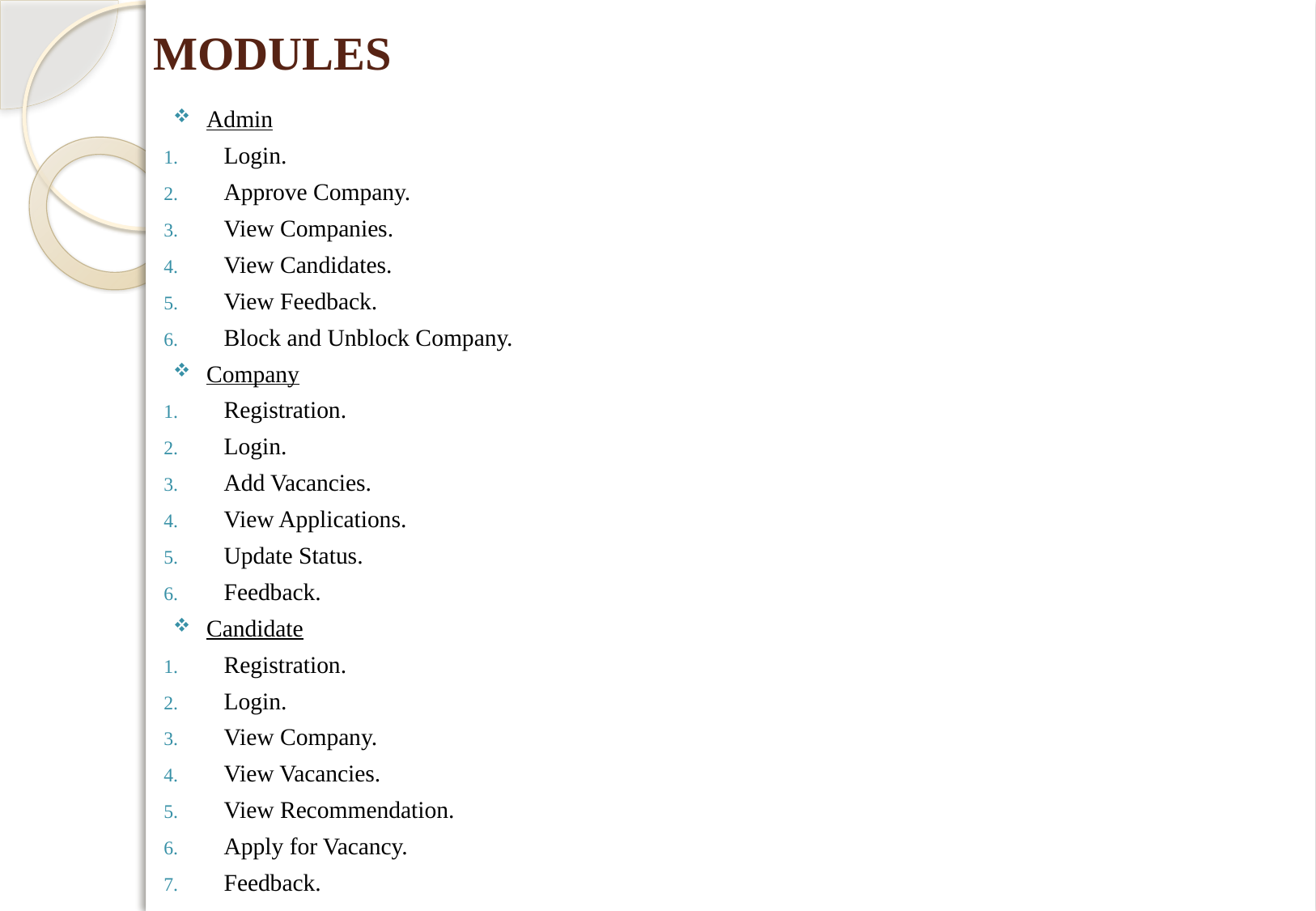

# MODULES
Admin
Login.
Approve Company.
View Companies.
View Candidates.
View Feedback.
Block and Unblock Company.
Company
Registration.
Login.
Add Vacancies.
View Applications.
Update Status.
Feedback.
Candidate
Registration.
Login.
View Company.
View Vacancies.
View Recommendation.
Apply for Vacancy.
Feedback.